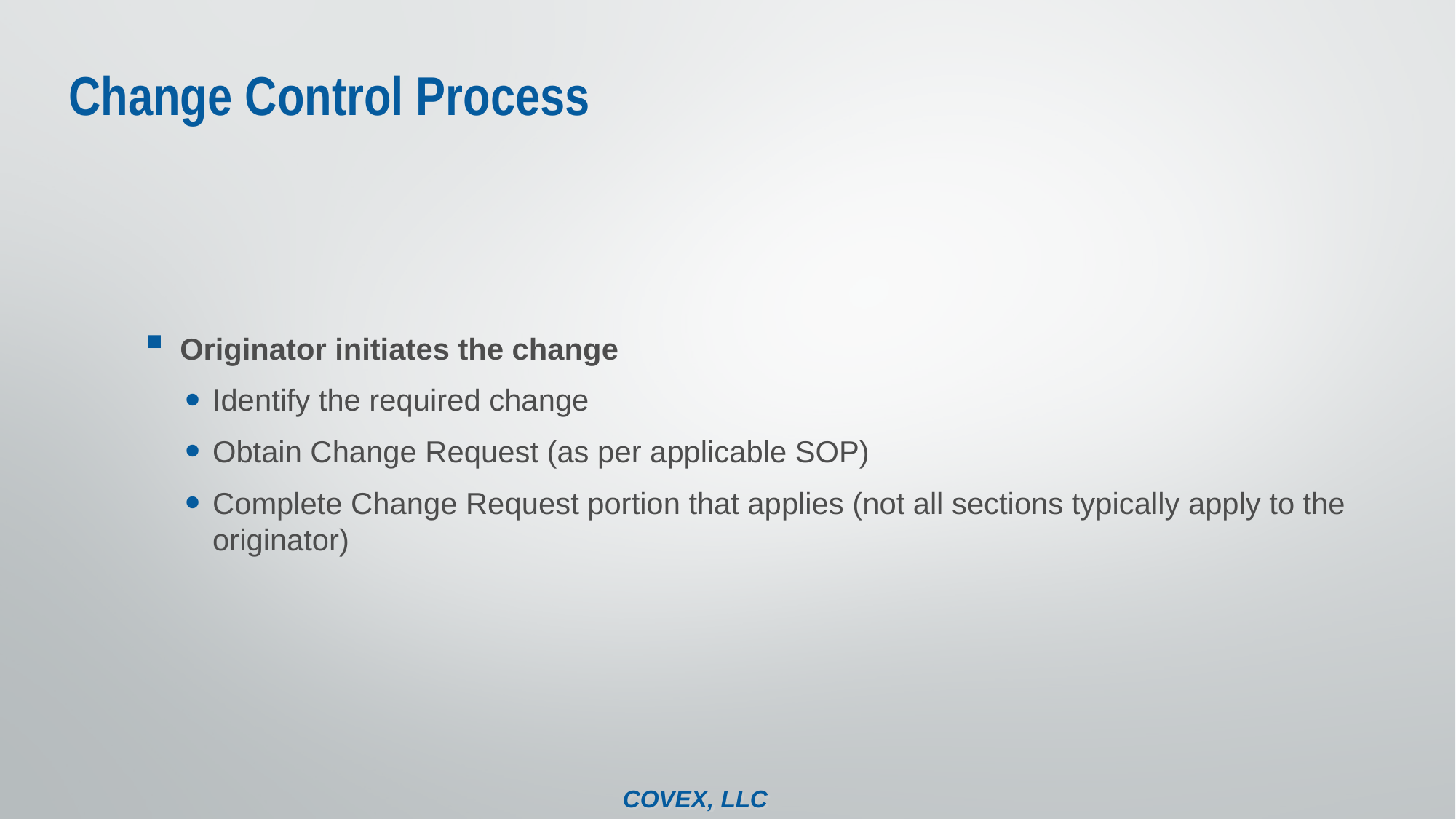

# Change Control Process
 Originator initiates the change
Identify the required change
Obtain Change Request (as per applicable SOP)
Complete Change Request portion that applies (not all sections typically apply to the originator)